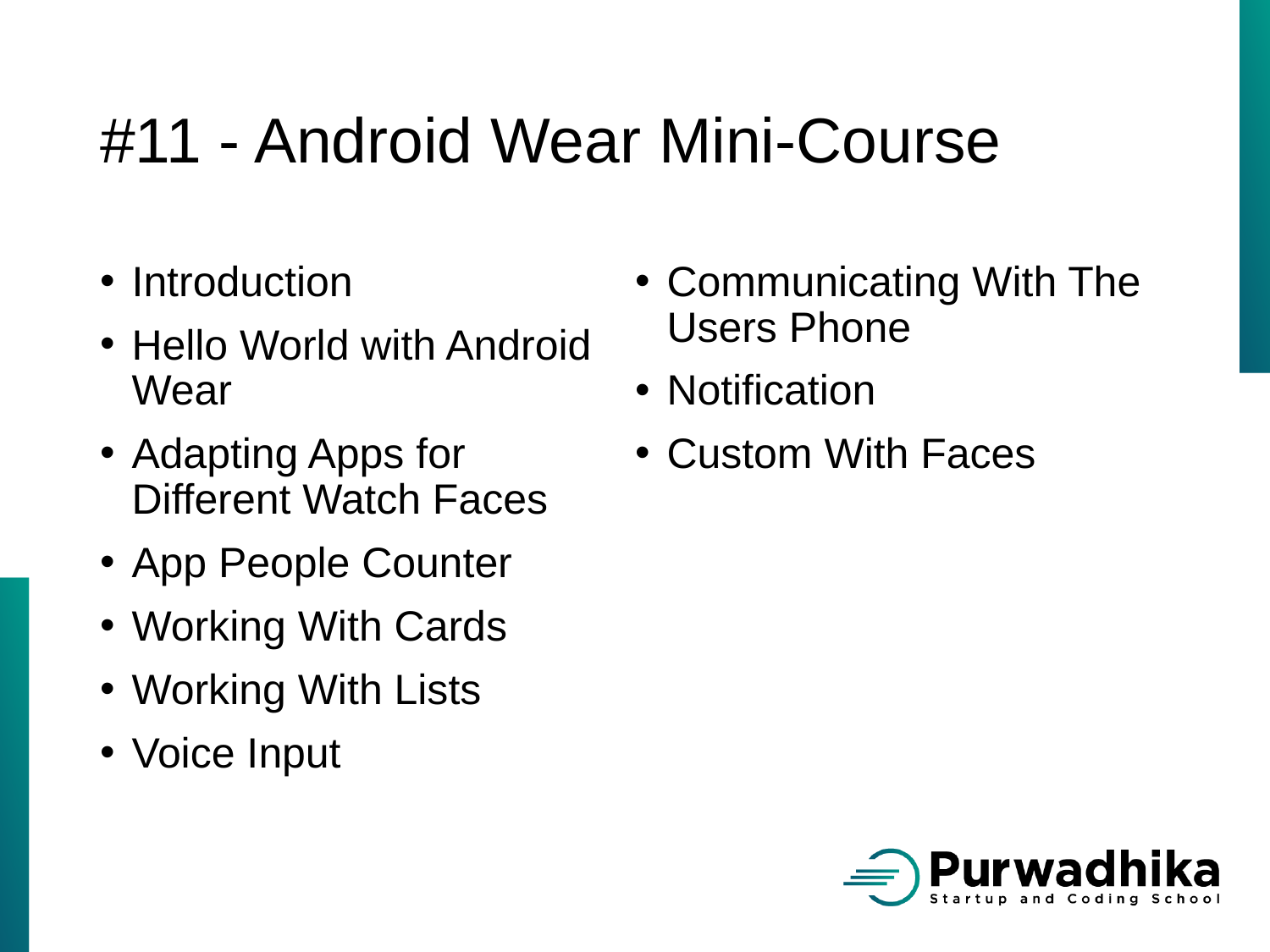

# #11 - Android Wear Mini-Course
Introduction
Hello World with Android Wear
Adapting Apps for Different Watch Faces
App People Counter
Working With Cards
Working With Lists
Voice Input
Communicating With The Users Phone
Notification
Custom With Faces